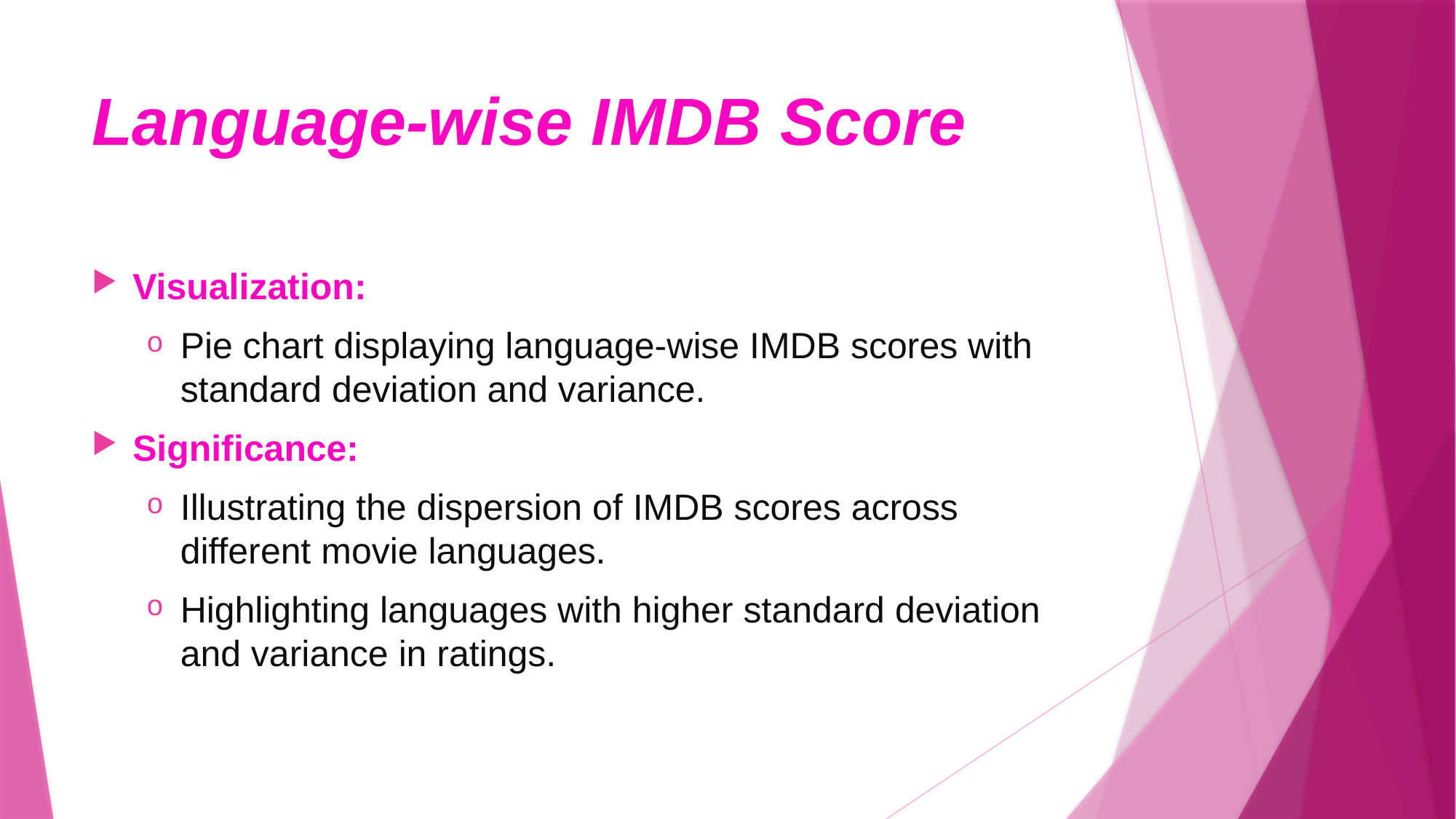

# Language-wise IMDB Score

Visualization:
Pie chart displaying language-wise IMDB scores with standard deviation and variance.
Significance:
Illustrating the dispersion of IMDB scores across different movie languages.
Highlighting languages with higher standard deviation and variance in ratings.